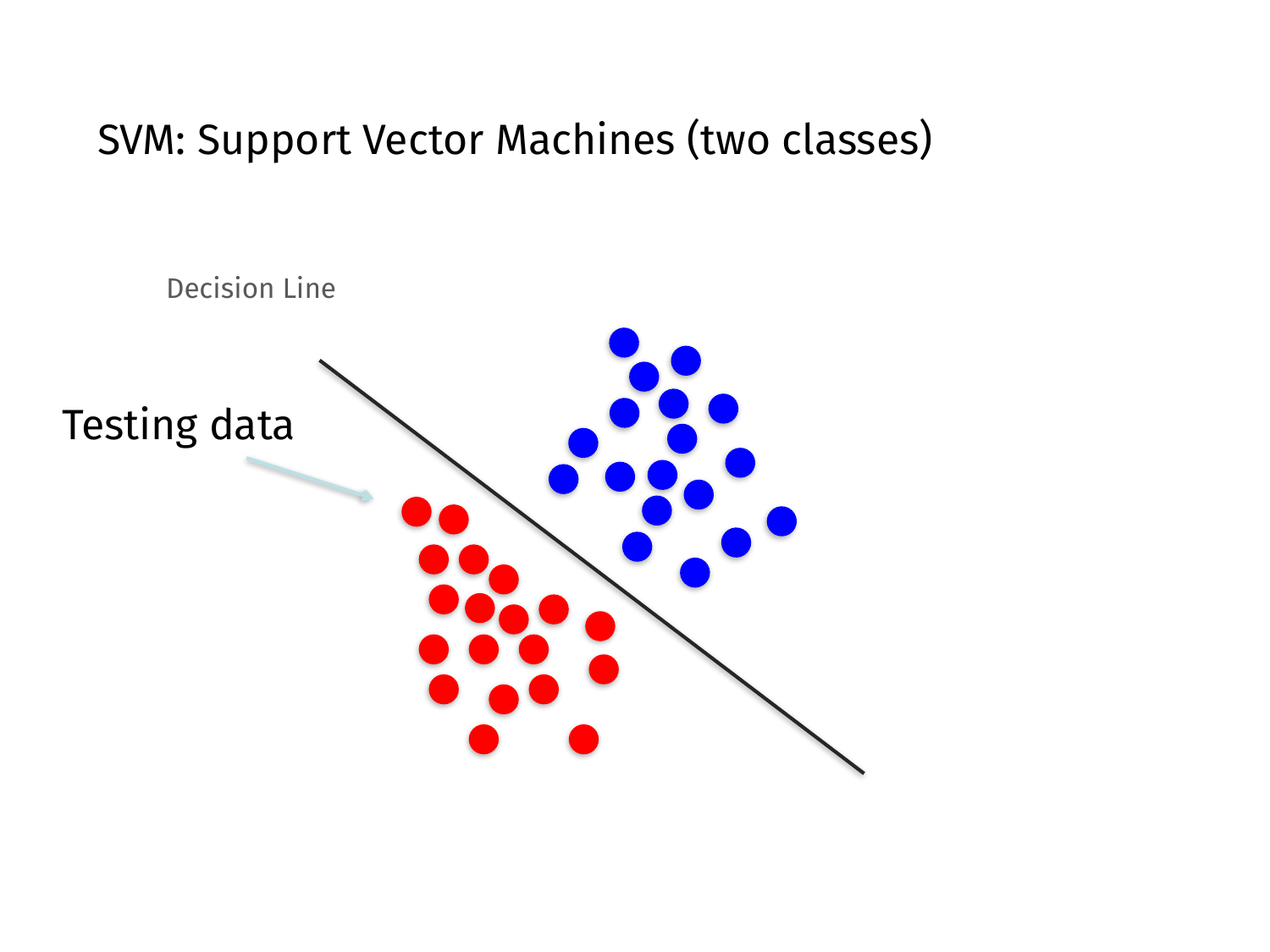

SVM: Support Vector Machines (two classes)
Decision Line

Testing data